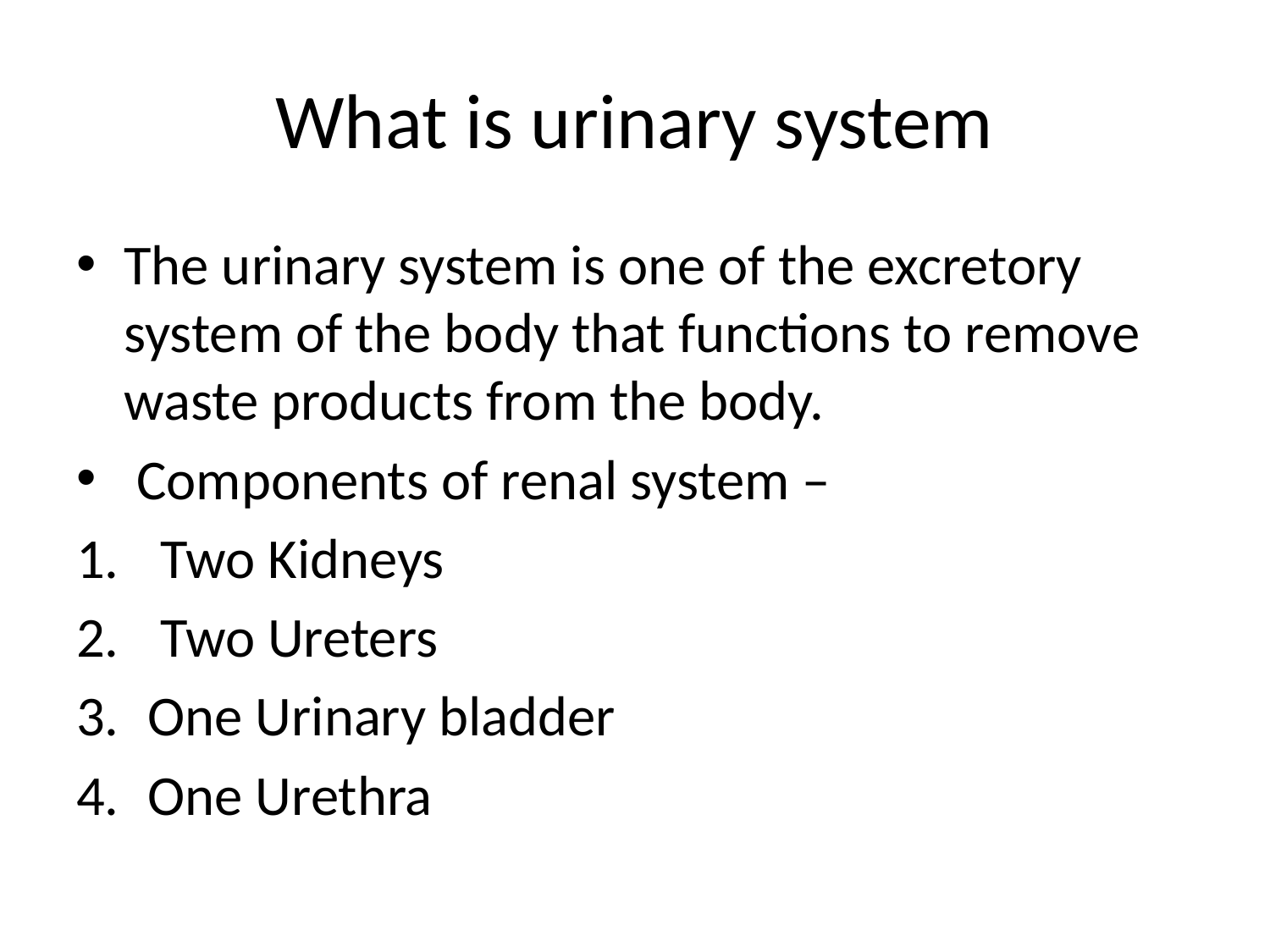

# What is urinary system
The urinary system is one of the excretory system of the body that functions to remove waste products from the body.
 Components of renal system –
 Two Kidneys
 Two Ureters
One Urinary bladder
One Urethra